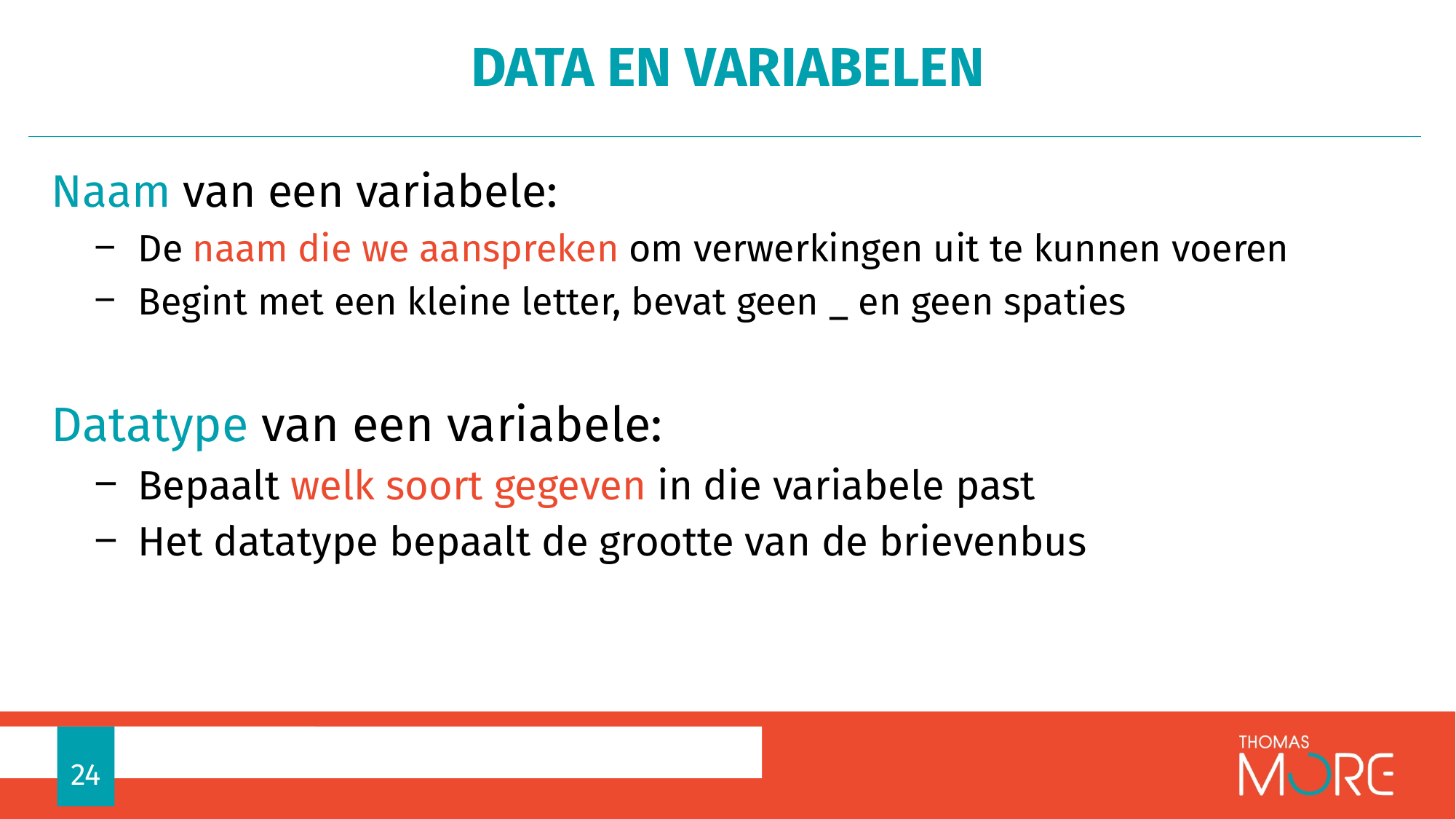

# Data en variabelen
Naam van een variabele:
De naam die we aanspreken om verwerkingen uit te kunnen voeren
Begint met een kleine letter, bevat geen _ en geen spaties

Datatype van een variabele:
Bepaalt welk soort gegeven in die variabele past
Het datatype bepaalt de grootte van de brievenbus

24